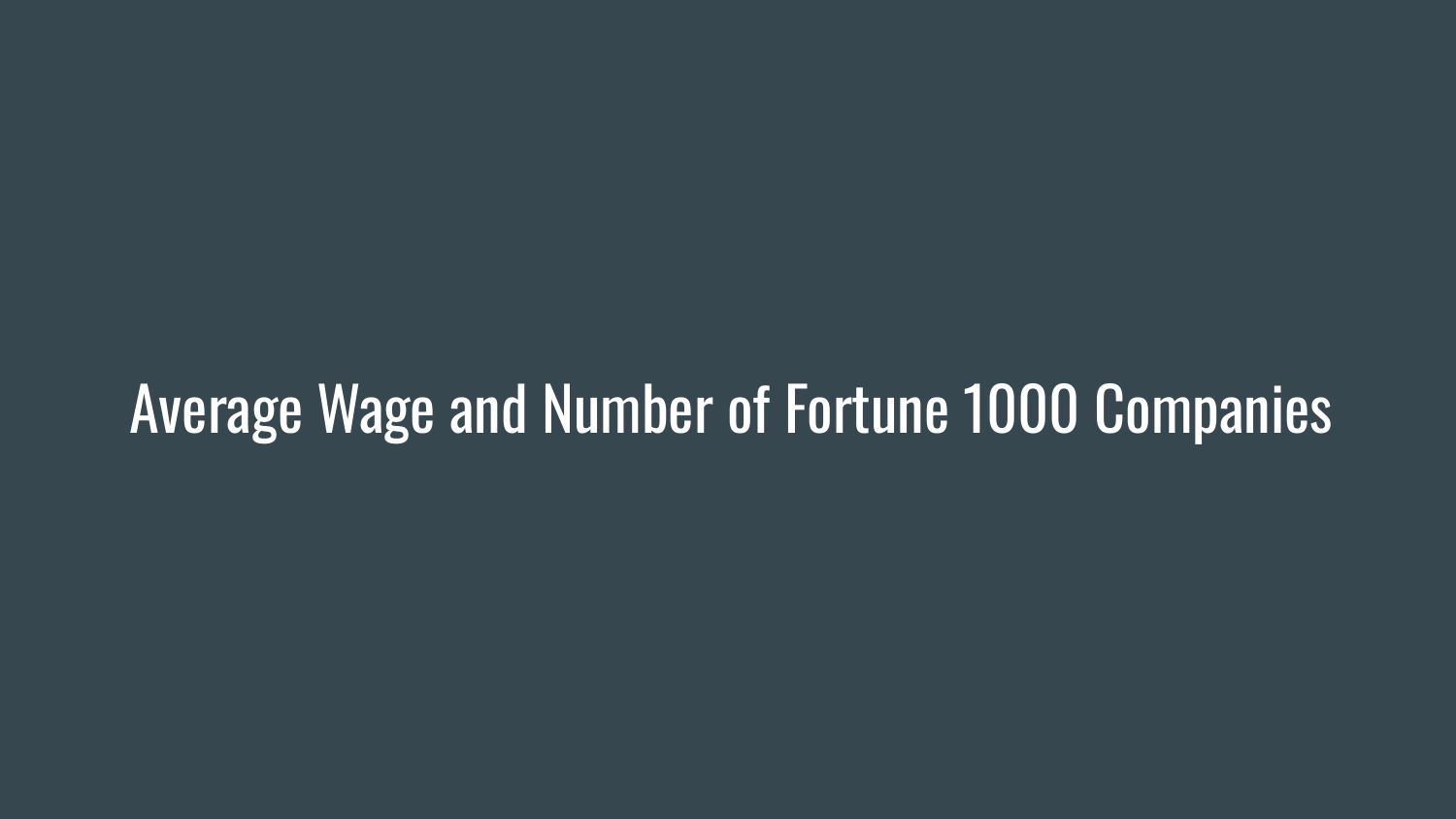

# Average Wage and Number of Fortune 1000 Companies